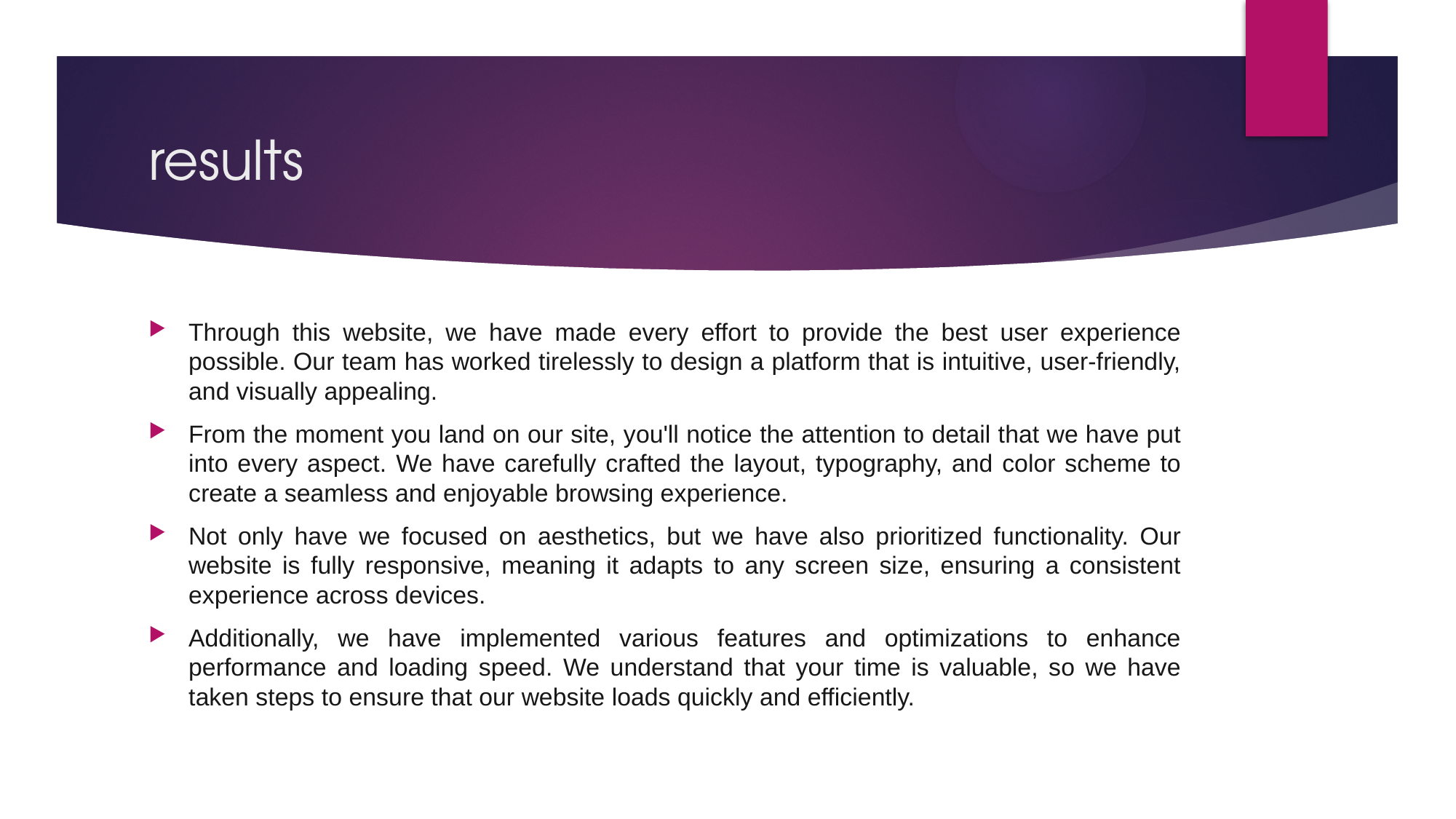

# results
Through this website, we have made every effort to provide the best user experience possible. Our team has worked tirelessly to design a platform that is intuitive, user-friendly, and visually appealing.
From the moment you land on our site, you'll notice the attention to detail that we have put into every aspect. We have carefully crafted the layout, typography, and color scheme to create a seamless and enjoyable browsing experience.
Not only have we focused on aesthetics, but we have also prioritized functionality. Our website is fully responsive, meaning it adapts to any screen size, ensuring a consistent experience across devices.
Additionally, we have implemented various features and optimizations to enhance performance and loading speed. We understand that your time is valuable, so we have taken steps to ensure that our website loads quickly and efficiently.